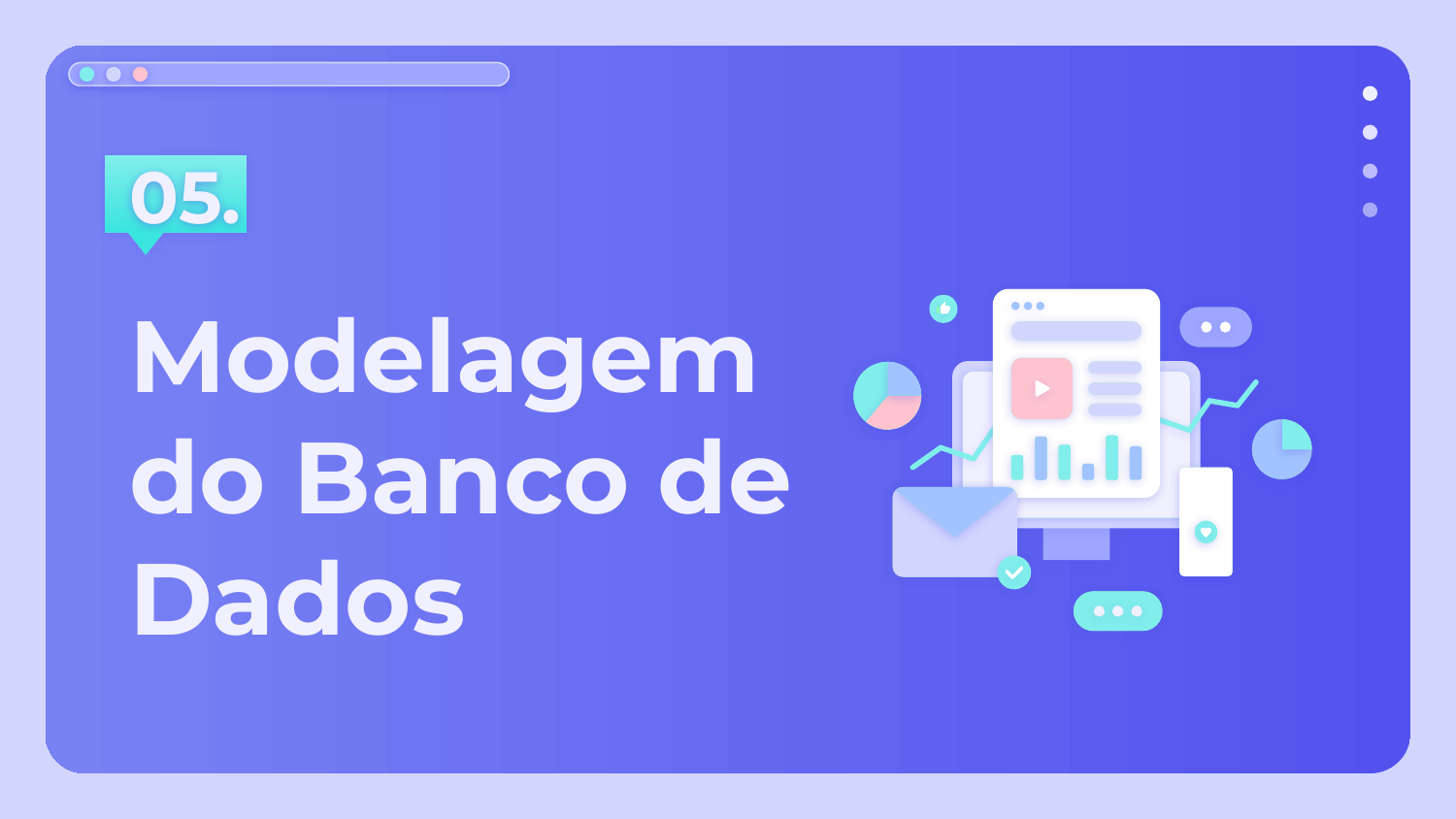

05.

# Modelagem do Banco de Dados